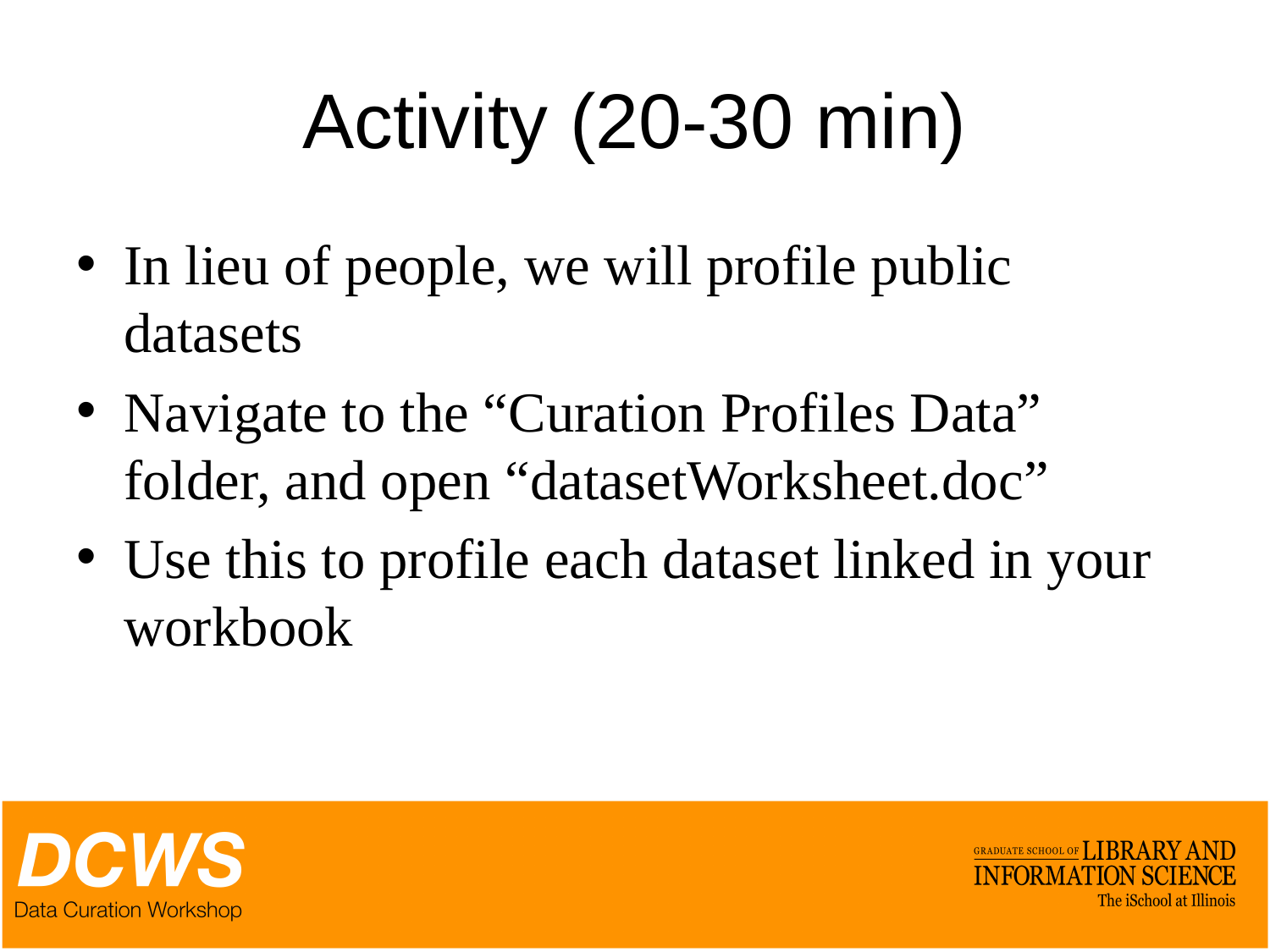

# Activity (20-30 min)
In lieu of people, we will profile public datasets
Navigate to the “Curation Profiles Data” folder, and open “datasetWorksheet.doc”
Use this to profile each dataset linked in your workbook